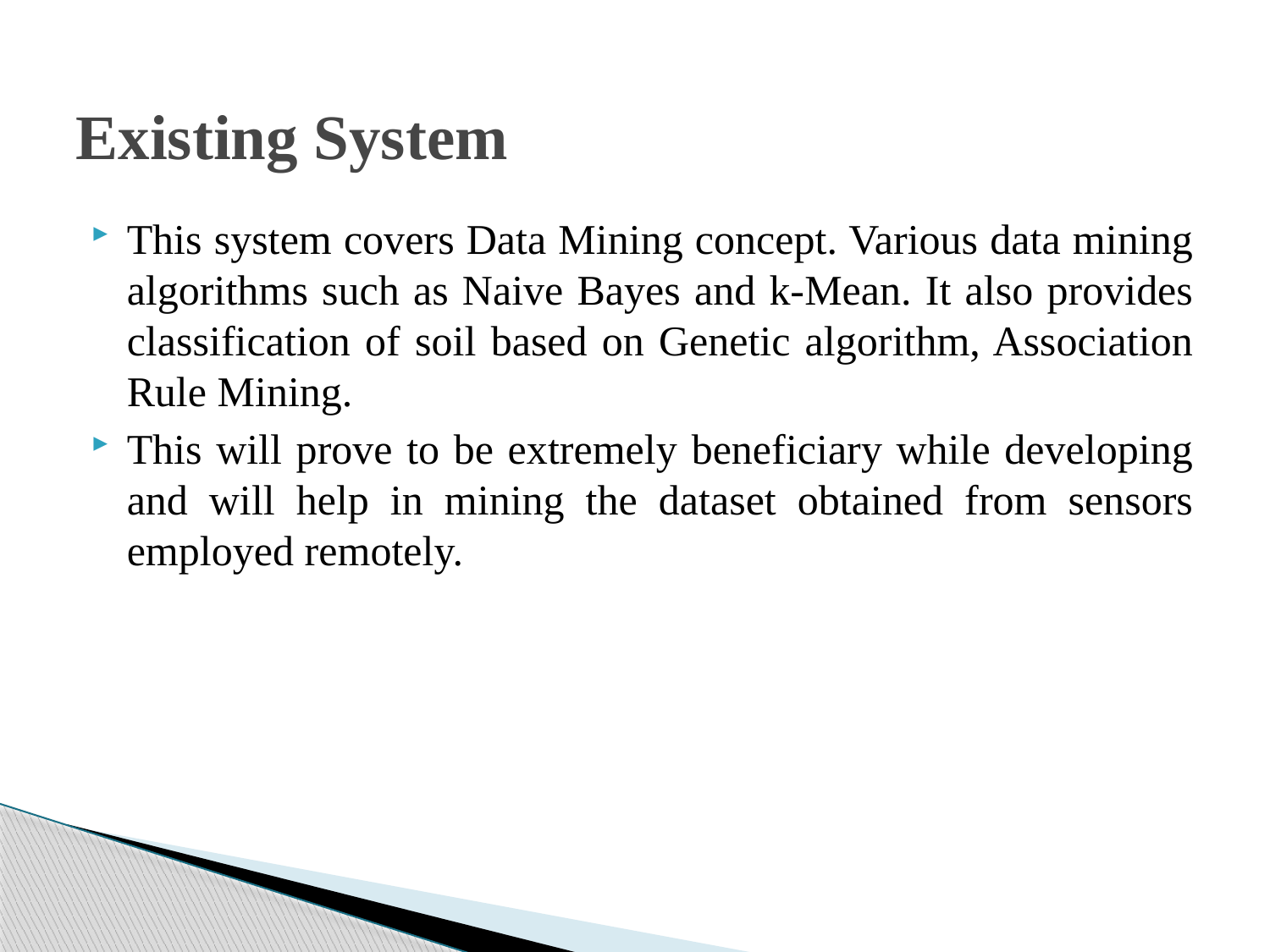

# Existing System
This system covers Data Mining concept. Various data mining algorithms such as Naive Bayes and k-Mean. It also provides classification of soil based on Genetic algorithm, Association Rule Mining.
This will prove to be extremely beneficiary while developing and will help in mining the dataset obtained from sensors employed remotely.